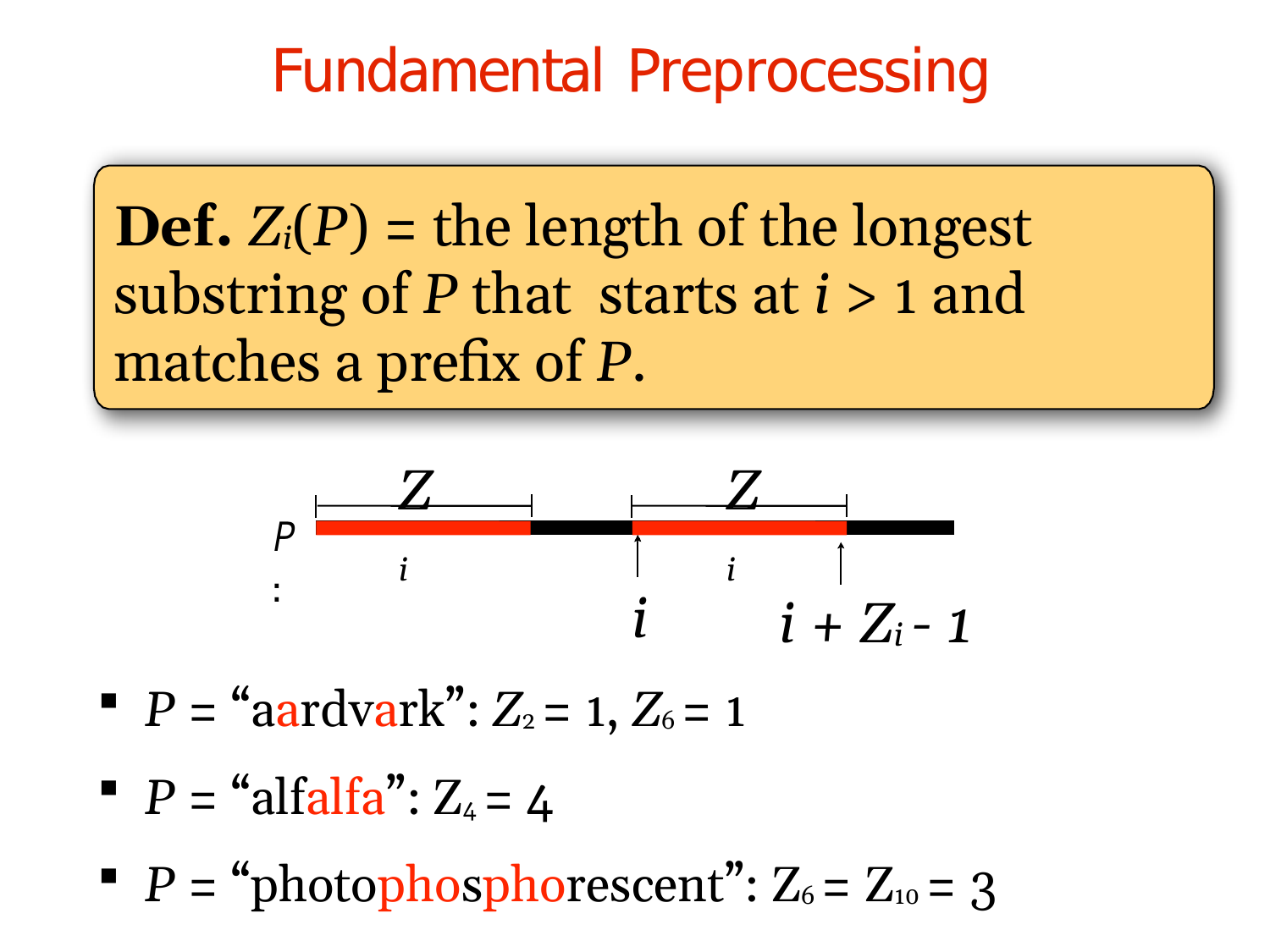

# Fundamental Preprocessing

Def. Zi(P) = the length of the longest substring of P that  starts at i > 1 and matches a prefix of P.
Zi
Zi

P:

i
i + Zi - 1
P = “aardvark”: Z2 = 1, Z6 = 1
P = “alfalfa”: Z4 = 4
P = “photophosphorescent”: Z6 = Z10 = 3